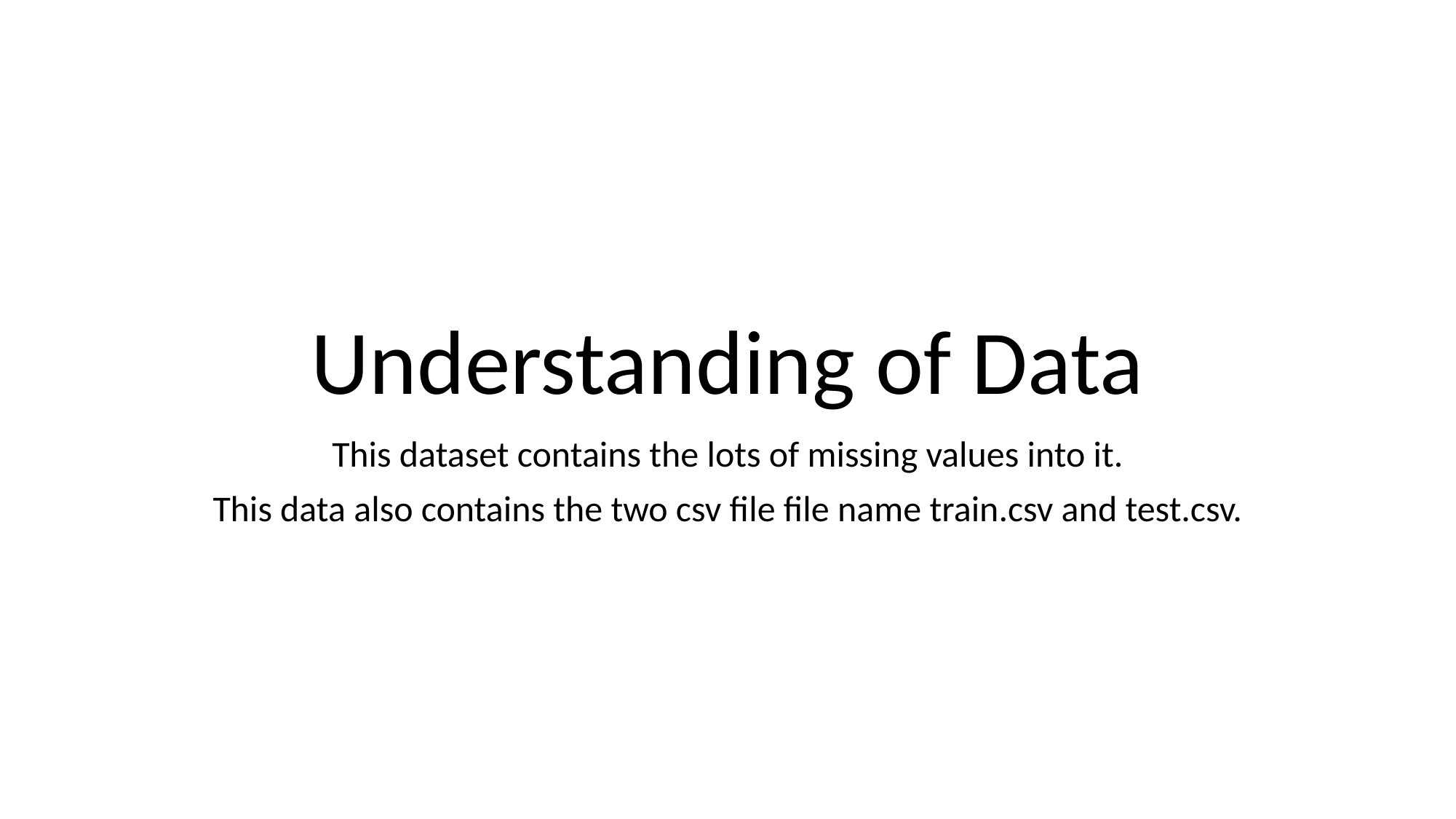

# Understanding of Data
This dataset contains the lots of missing values into it.
This data also contains the two csv file file name train.csv and test.csv.